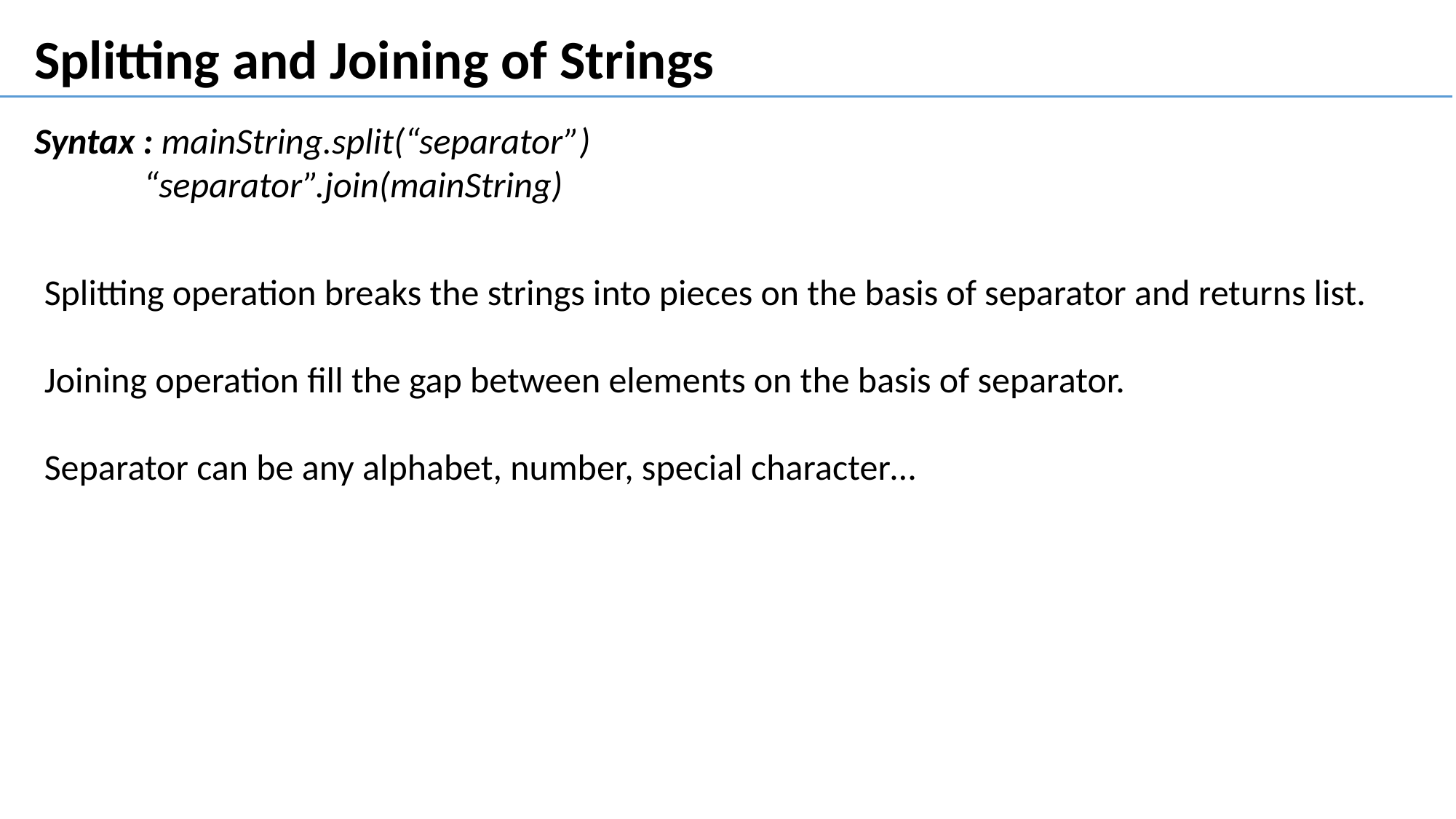

Splitting and Joining of Strings
Syntax : mainString.split(“separator”)
	“separator”.join(mainString)
Splitting operation breaks the strings into pieces on the basis of separator and returns list.

Joining operation fill the gap between elements on the basis of separator.

Separator can be any alphabet, number, special character…
String and Characters
Presented By : Nitish Vig